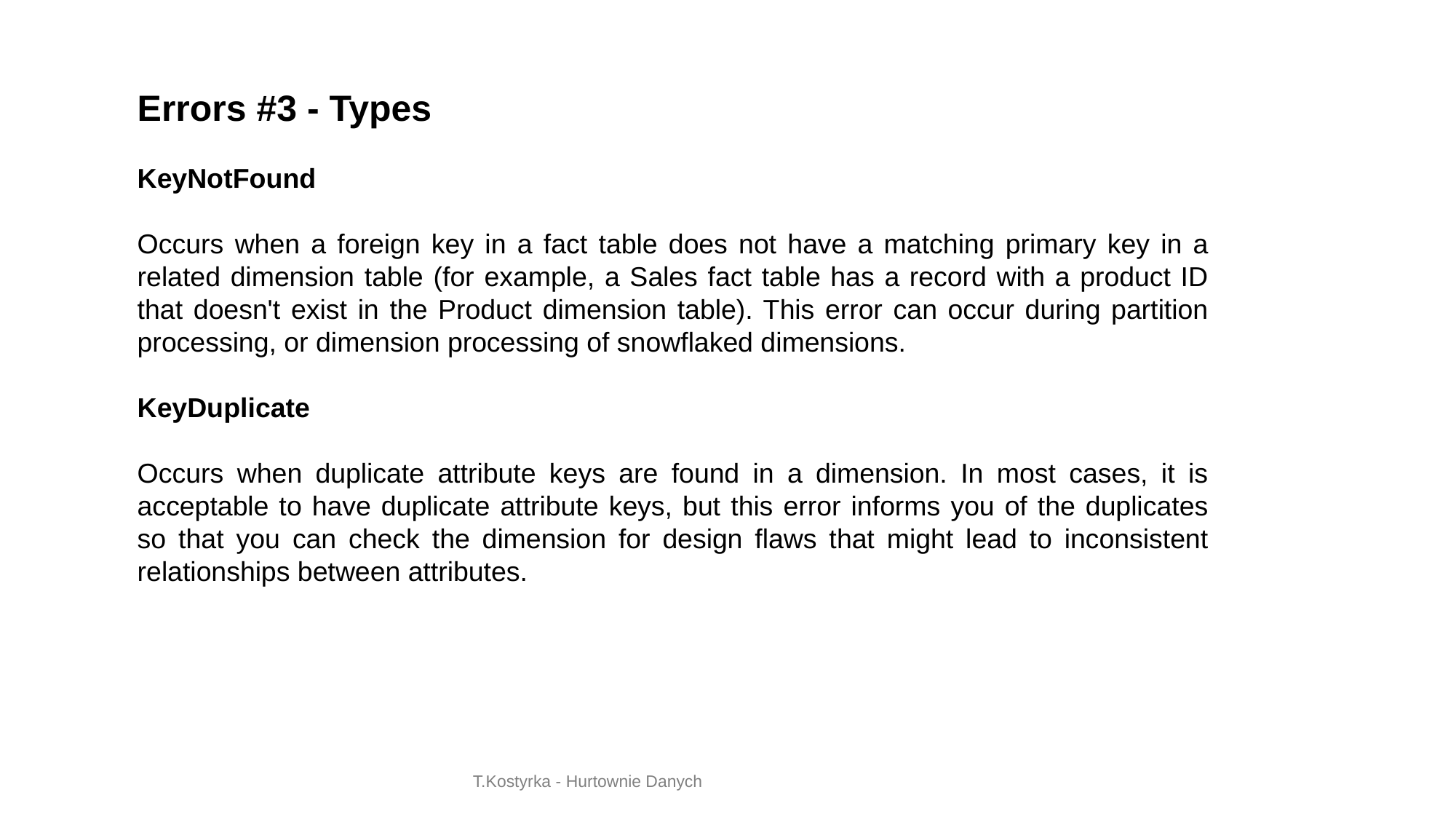

Errors #3 - Types

KeyNotFound

Occurs when a foreign key in a fact table does not have a matching primary key in a related dimension table (for example, a Sales fact table has a record with a product ID that doesn't exist in the Product dimension table). This error can occur during partition processing, or dimension processing of snowflaked dimensions.

KeyDuplicate

Occurs when duplicate attribute keys are found in a dimension. In most cases, it is acceptable to have duplicate attribute keys, but this error informs you of the duplicates so that you can check the dimension for design flaws that might lead to inconsistent relationships between attributes.
T.Kostyrka - Hurtownie Danych